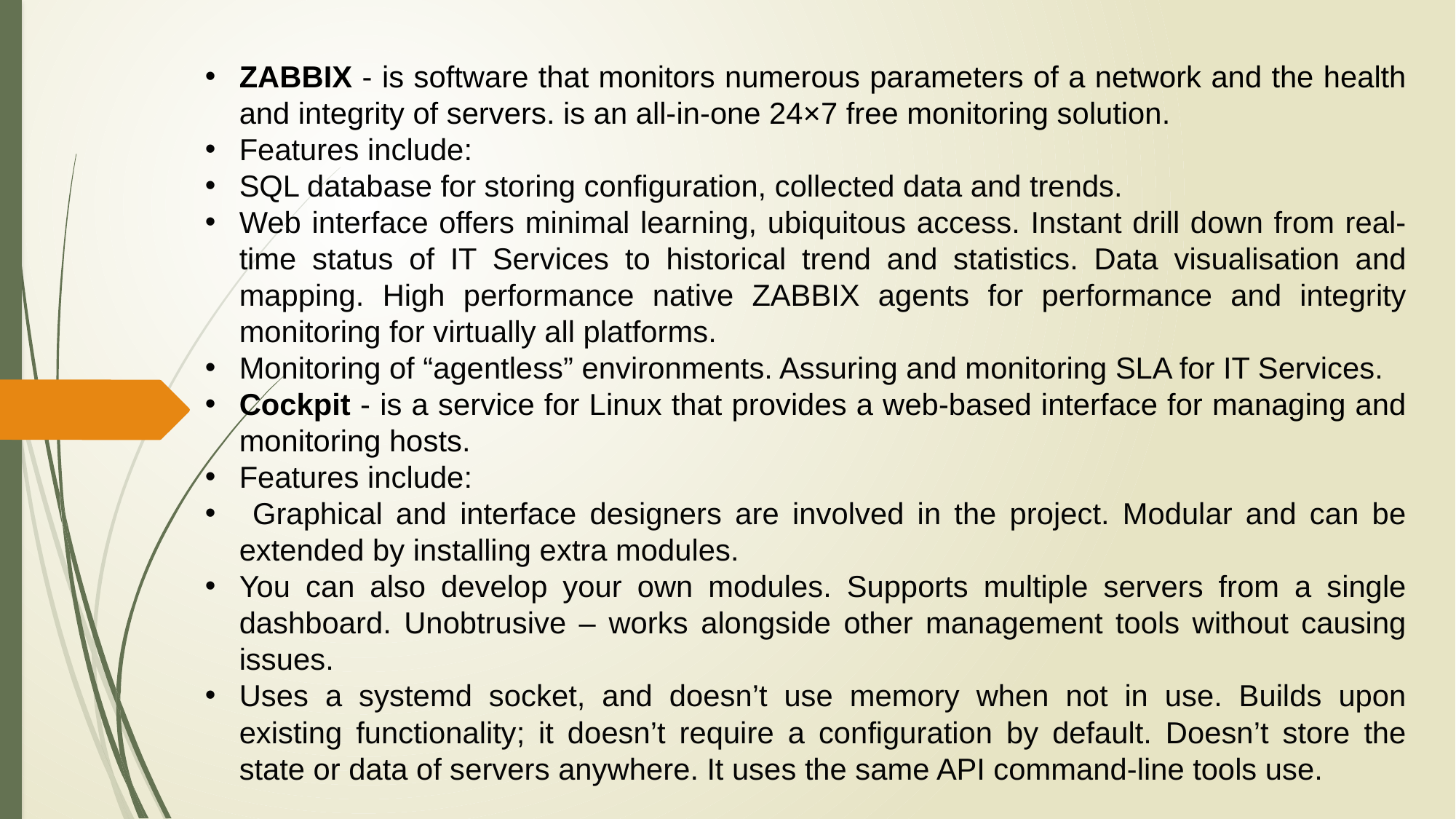

ZABBIX - is software that monitors numerous parameters of a network and the health and integrity of servers. is an all-in-one 24×7 free monitoring solution.
Features include:
SQL database for storing configuration, collected data and trends.
Web interface offers minimal learning, ubiquitous access. Instant drill down from real-time status of IT Services to historical trend and statistics. Data visualisation and mapping. High performance native ZABBIX agents for performance and integrity monitoring for virtually all platforms.
Monitoring of “agentless” environments. Assuring and monitoring SLA for IT Services.
Cockpit - is a service for Linux that provides a web-based interface for managing and monitoring hosts.
Features include:
 Graphical and interface designers are involved in the project. Modular and can be extended by installing extra modules.
You can also develop your own modules. Supports multiple servers from a single dashboard. Unobtrusive – works alongside other management tools without causing issues.
Uses a systemd socket, and doesn’t use memory when not in use. Builds upon existing functionality; it doesn’t require a configuration by default. Doesn’t store the state or data of servers anywhere. It uses the same API command-line tools use.